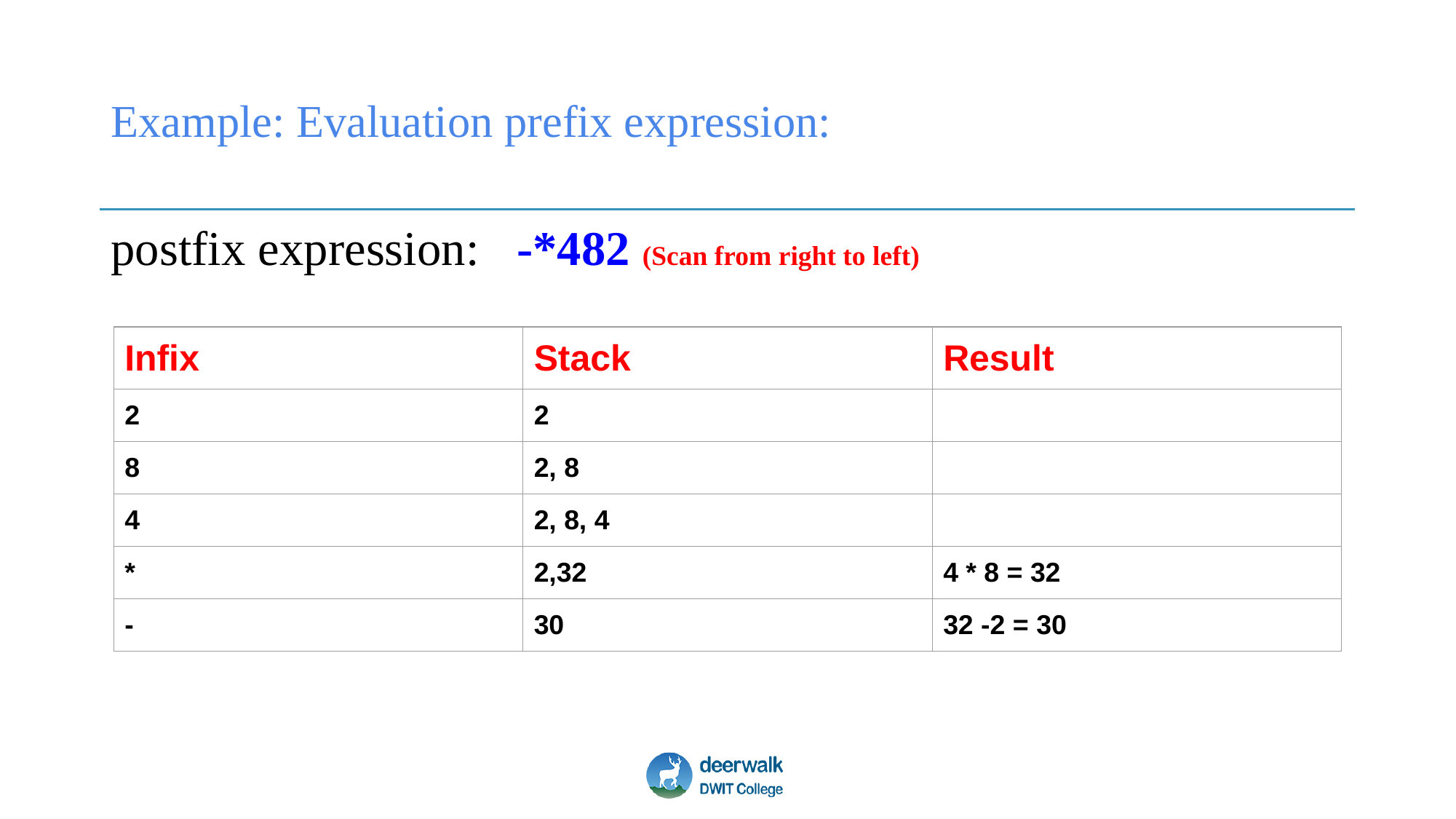

# Example: Evaluation prefix expression:
postfix expression:   -*482 (Scan from right to left)
| Infix | Stack | Result |
| --- | --- | --- |
| 2 | 2 |  |
| 8 | 2, 8 |  |
| 4 | 2, 8, 4 |  |
| \* | 2,32 | 4 \* 8 = 32 |
| - | 30 | 32 -2 = 30 |